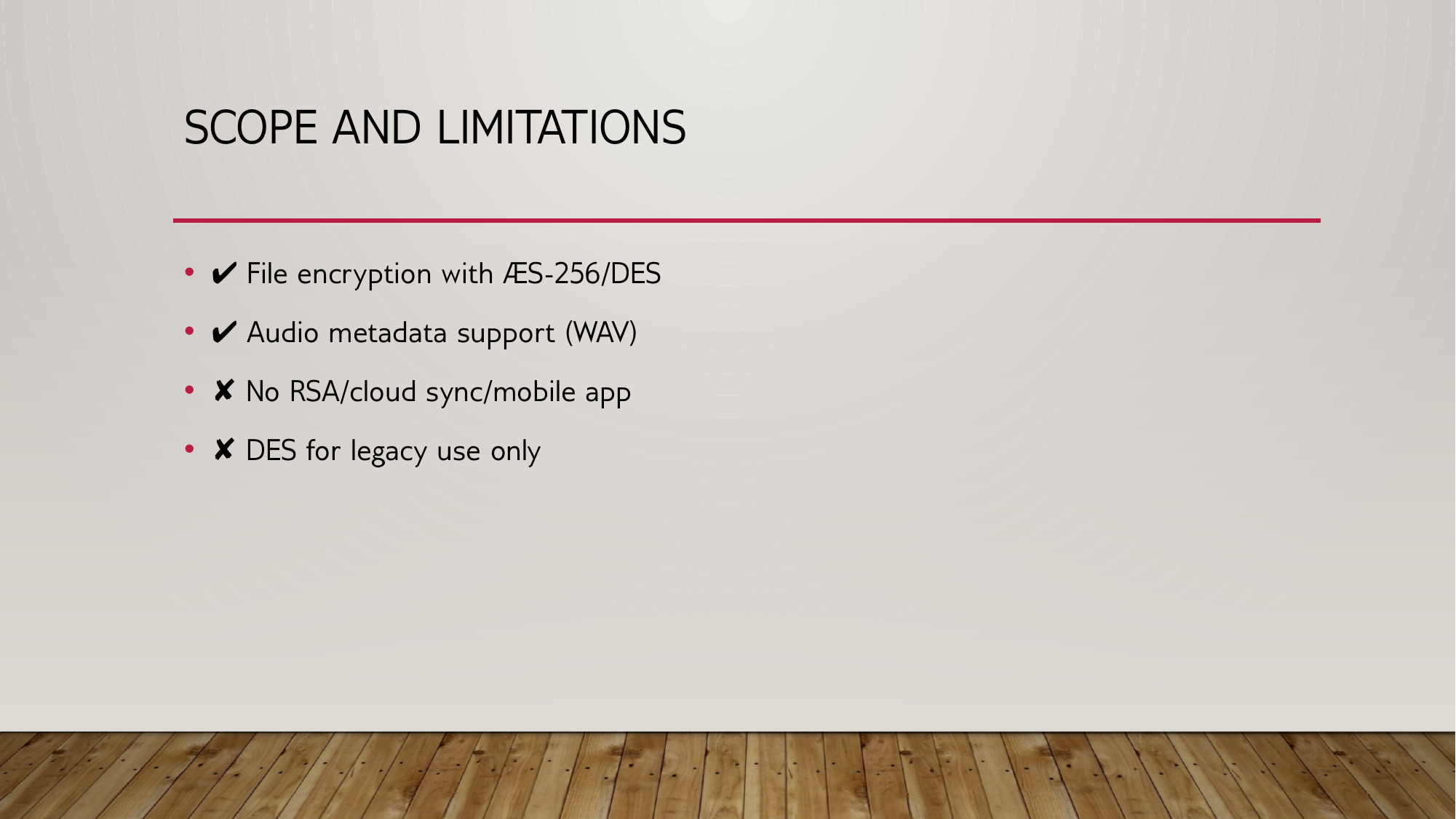

# Scope and Limitations
✔ File encryption with AES-256/DES
✔ Audio metadata support (WAV)
✘ No RSA/cloud sync/mobile app
✘ DES for legacy use only